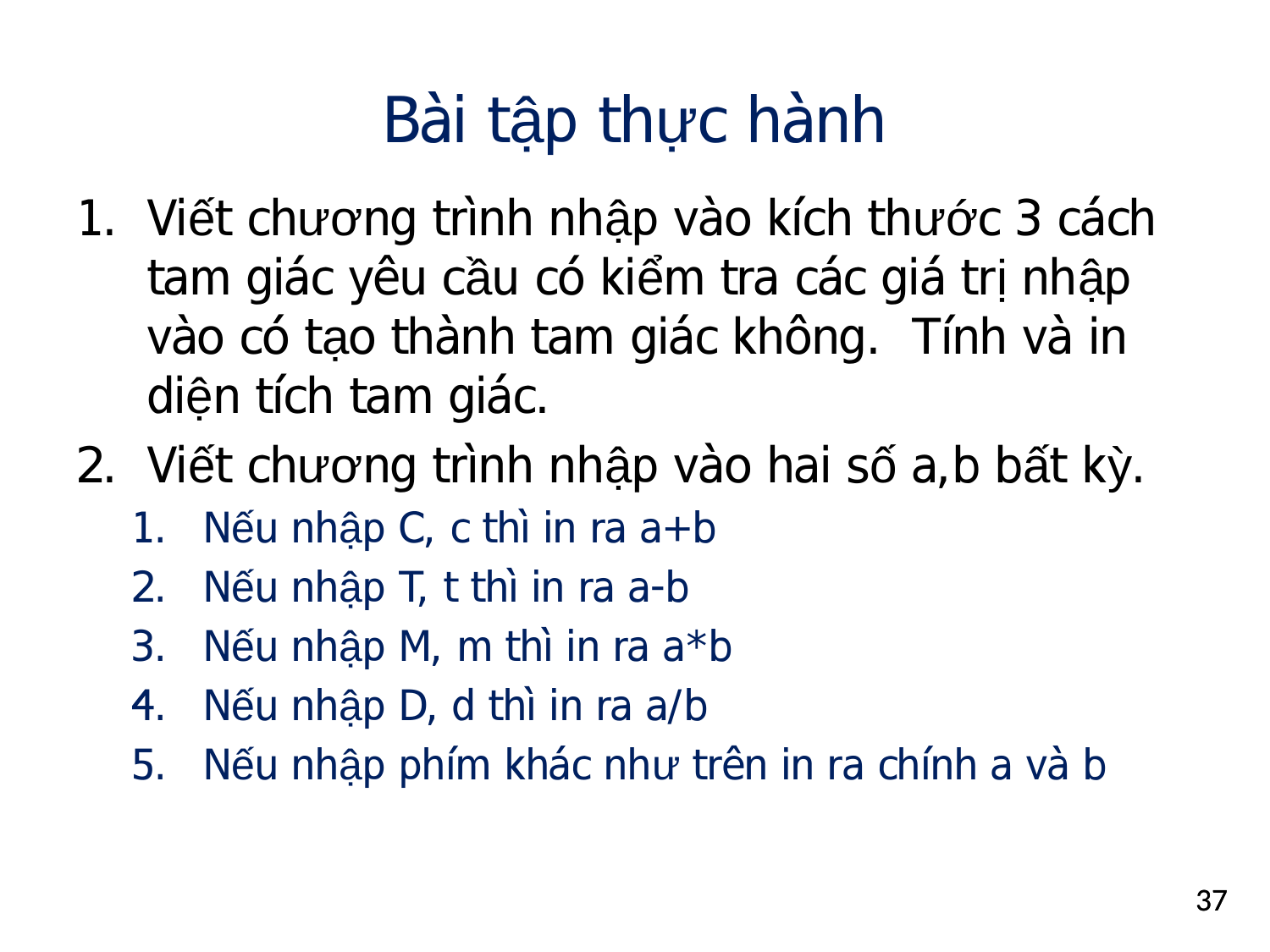

# Bài tập thực hành
Viết chương trình nhập vào kích thước 3 cách tam giác yêu cầu có kiểm tra các giá trị nhập vào có tạo thành tam giác không.  Tính và in diện tích tam giác.
Viết chương trình nhập vào hai số a,b bất kỳ.
Nếu nhập C, c thì in ra a+b
Nếu nhập T, t thì in ra a-b
Nếu nhập M, m thì in ra a*b
Nếu nhập D, d thì in ra a/b
Nếu nhập phím khác như trên in ra chính a và b